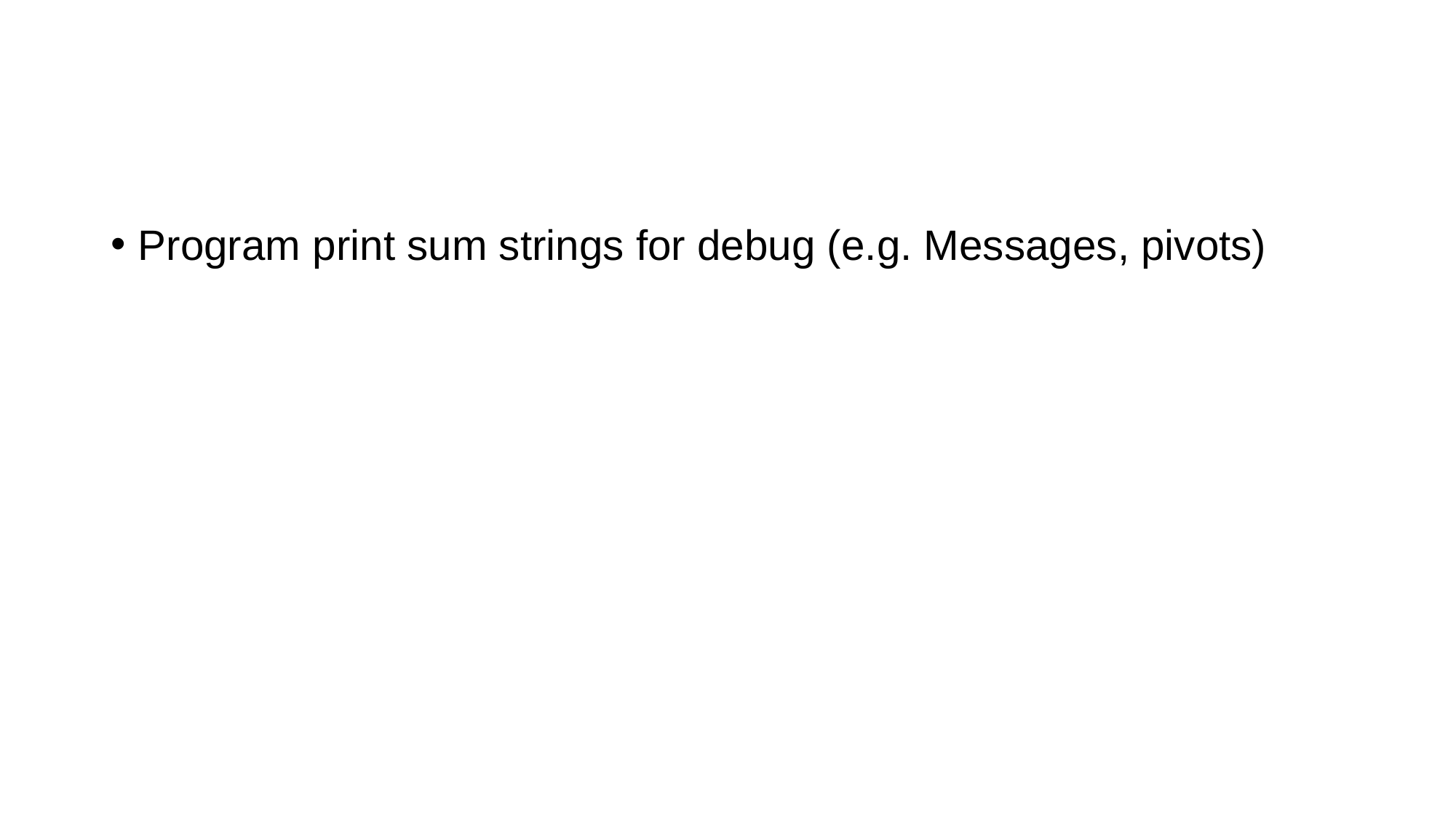

Program print sum strings for debug (e.g. Messages, pivots)